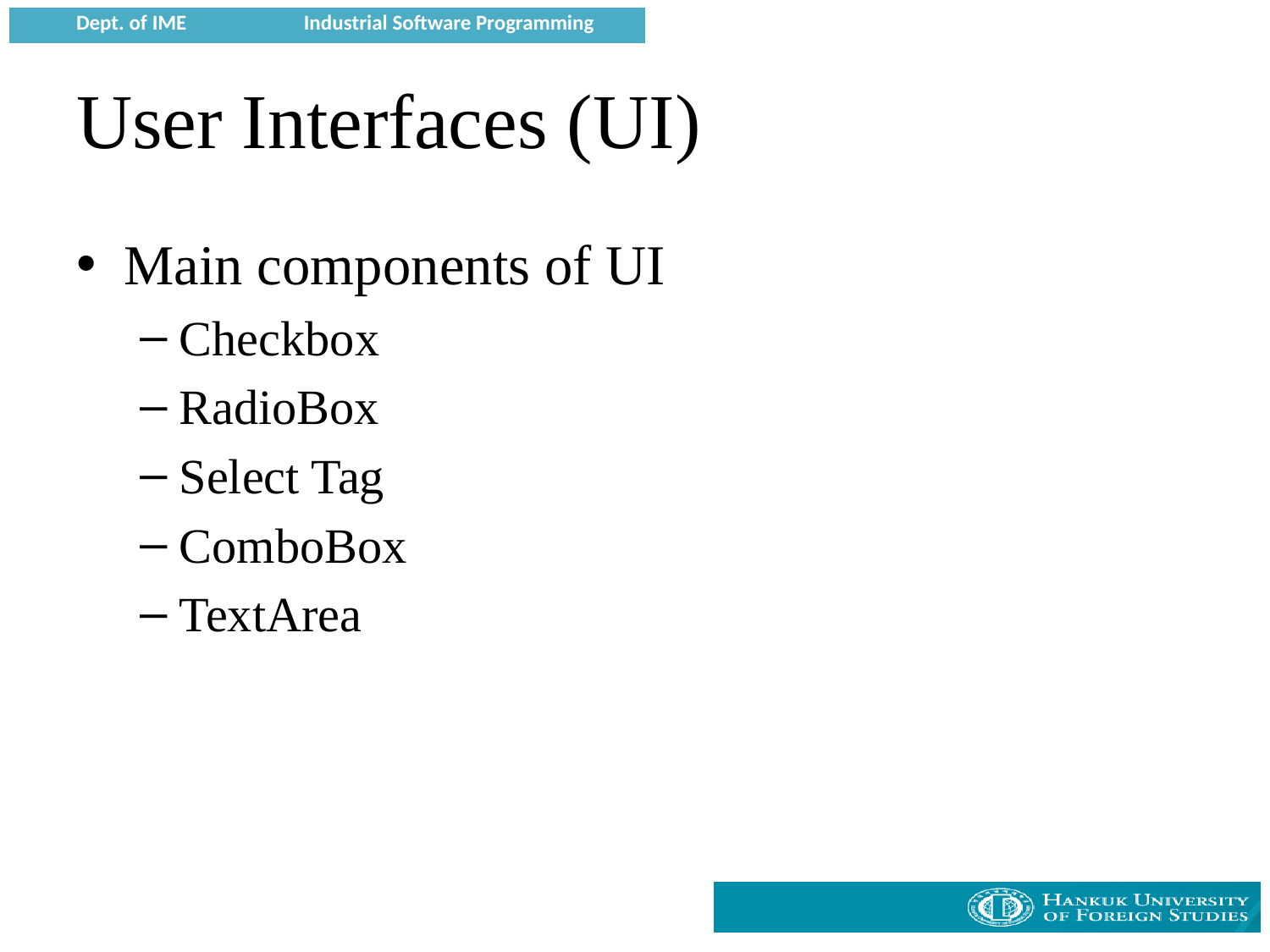

# User Interfaces (UI)
Main components of UI
Checkbox
RadioBox
Select Tag
ComboBox
TextArea